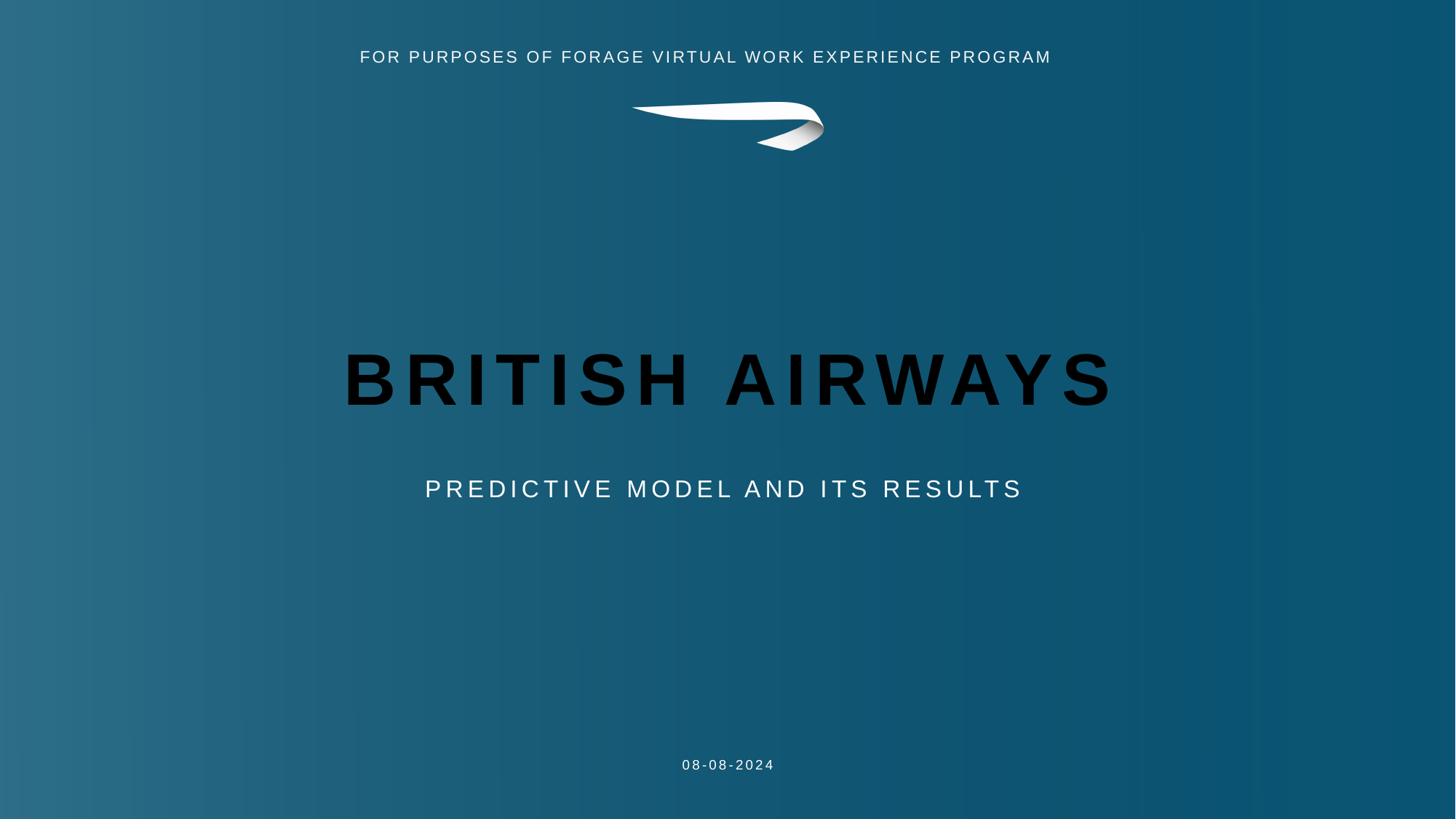

# British Airways
Predictive model and its results
08-08-2024